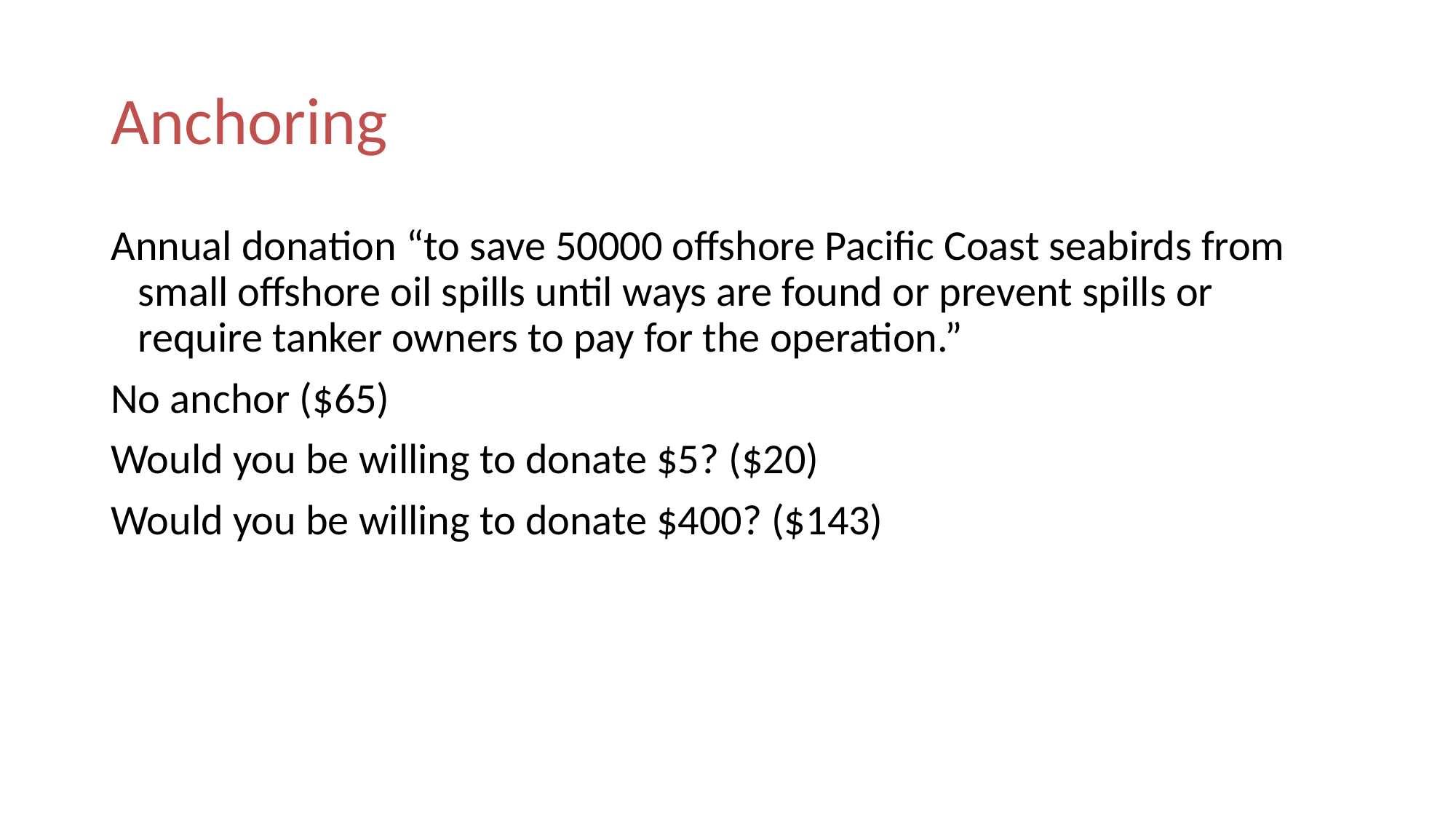

# Anchoring
Annual donation “to save 50000 offshore Pacific Coast seabirds from small offshore oil spills until ways are found or prevent spills or require tanker owners to pay for the operation.”
No anchor ($65)
Would you be willing to donate $5? ($20)
Would you be willing to donate $400? ($143)